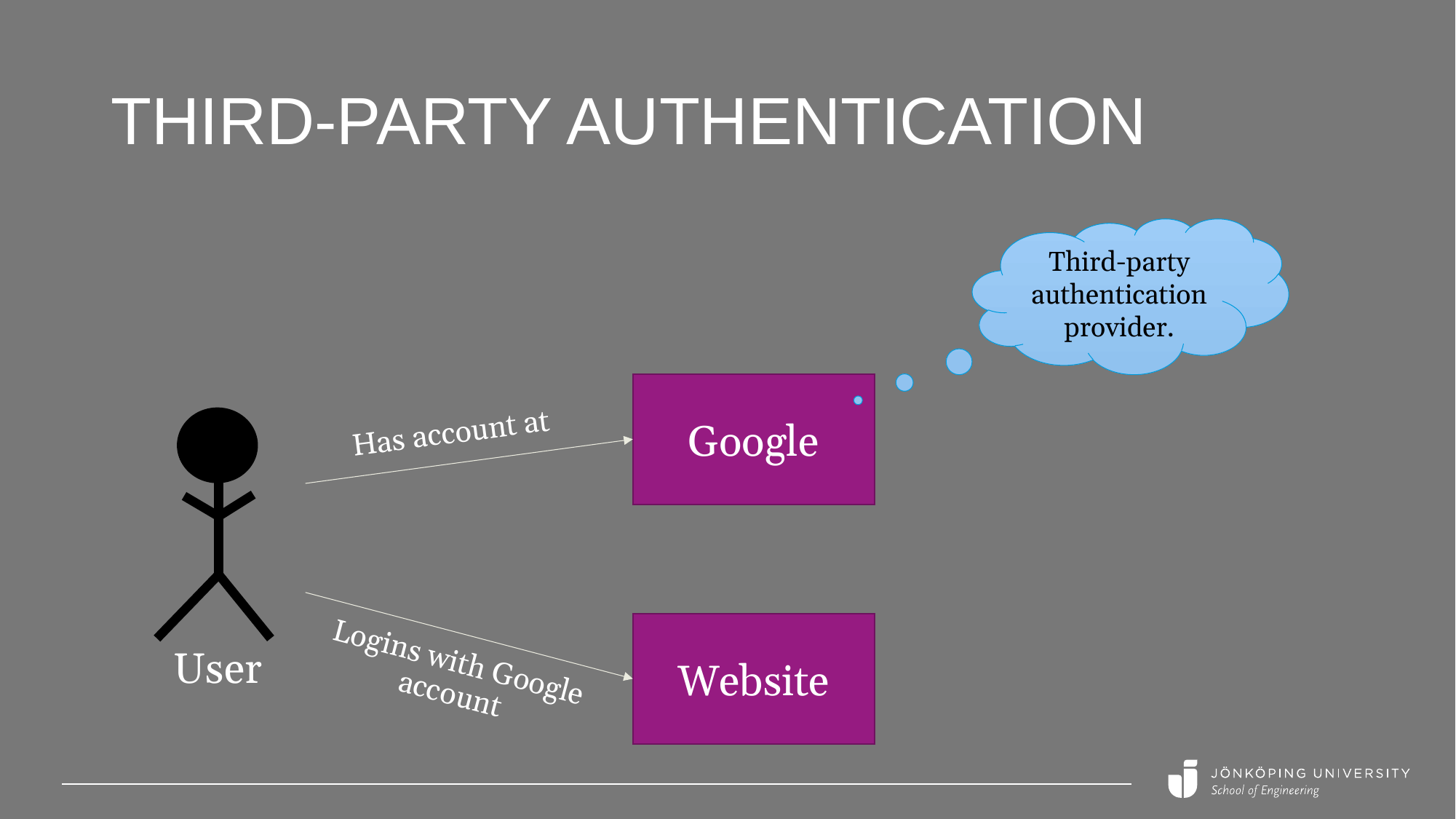

# Third-party authentication
Third-party authentication provider.
Google
Has account at

Website
Logins with Google account
User